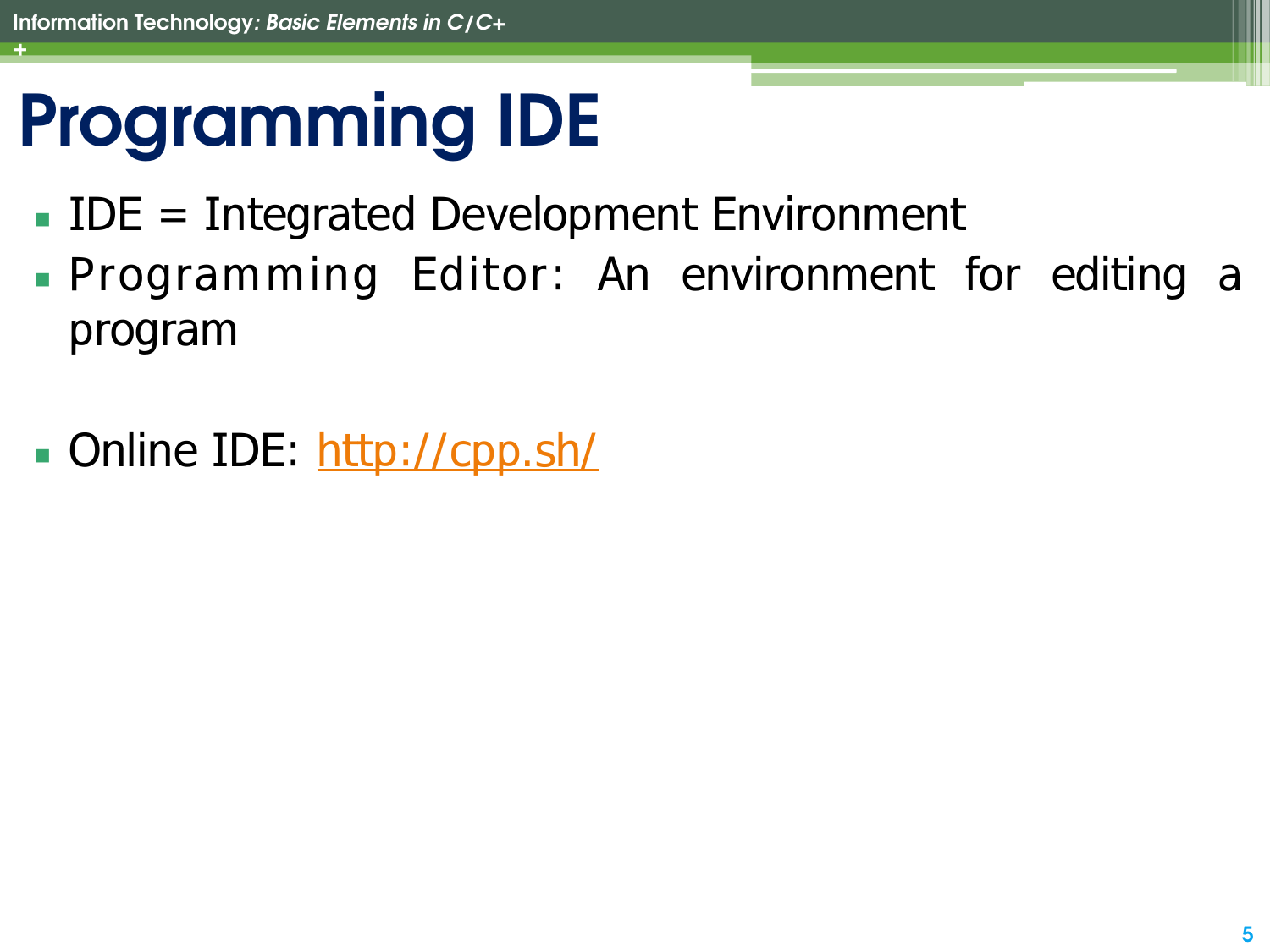

# Programming IDE
IDE = Integrated Development Environment
Programming Editor: An environment for editing a program

Online IDE: http://cpp.sh/